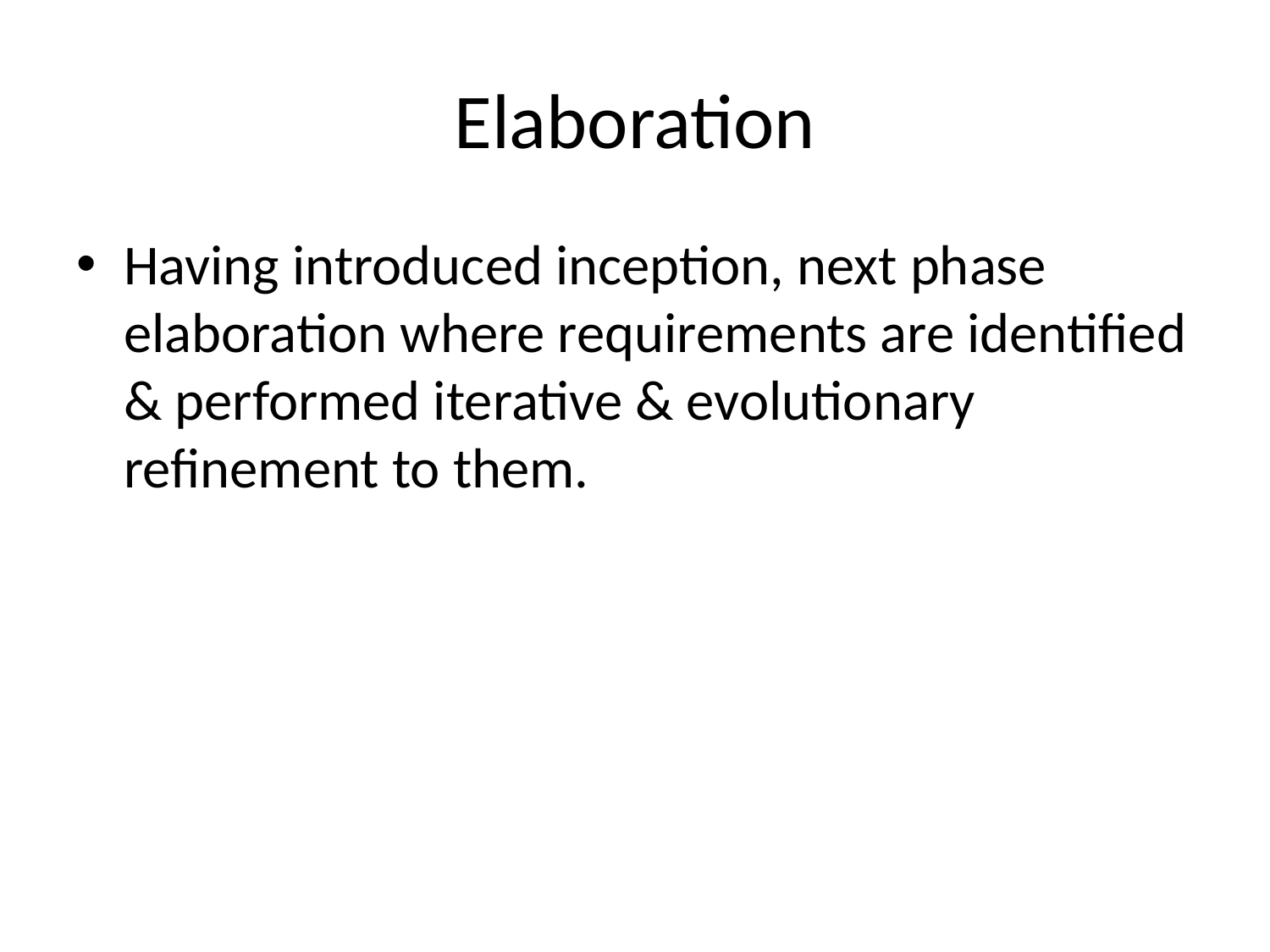

# Elaboration
Having introduced inception, next phase elaboration where requirements are identified & performed iterative & evolutionary refinement to them.